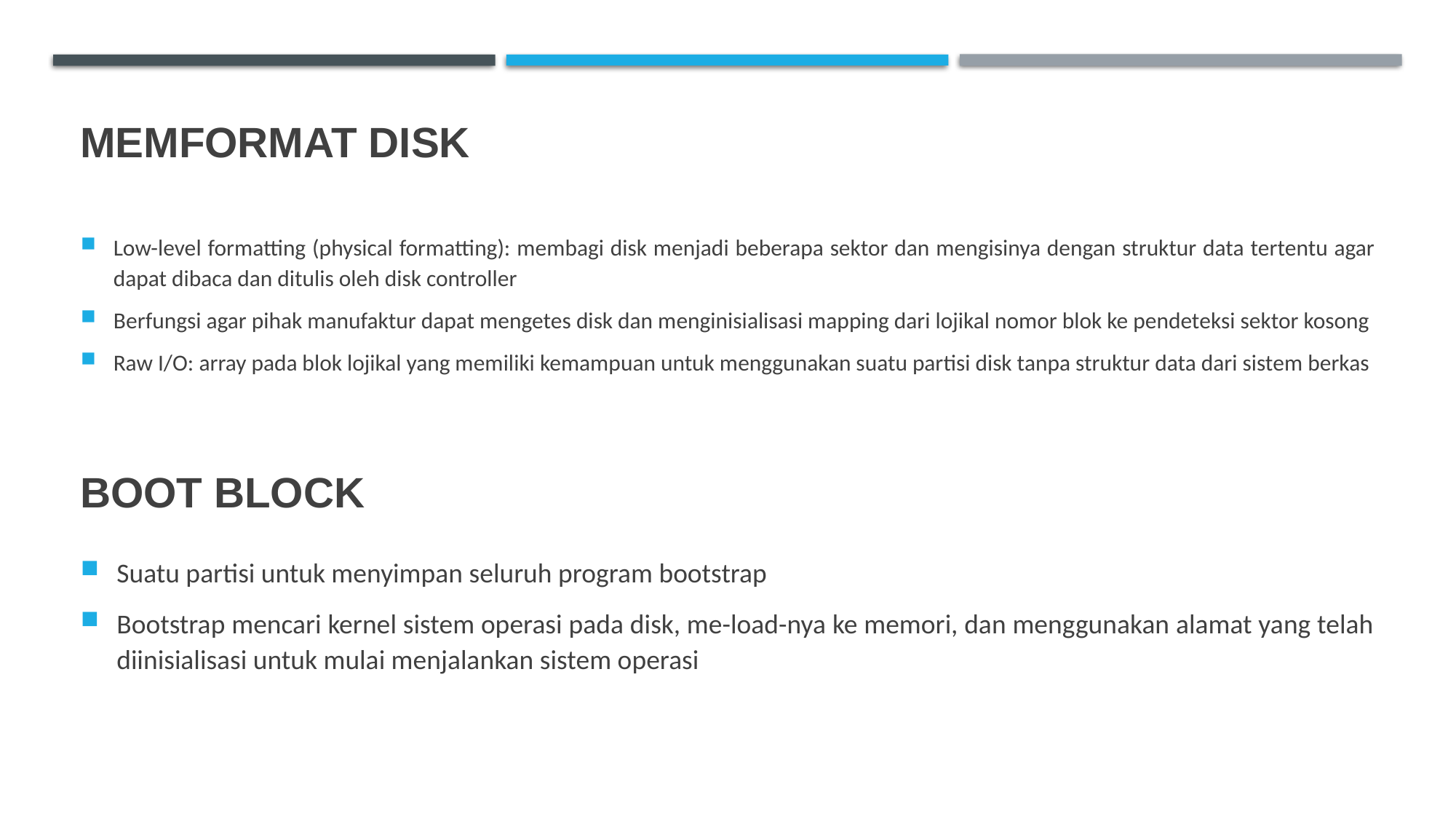

# Memformat disk
Low-level formatting (physical formatting): membagi disk menjadi beberapa sektor dan mengisinya dengan struktur data tertentu agar dapat dibaca dan ditulis oleh disk controller
Berfungsi agar pihak manufaktur dapat mengetes disk dan menginisialisasi mapping dari lojikal nomor blok ke pendeteksi sektor kosong
Raw I/O: array pada blok lojikal yang memiliki kemampuan untuk menggunakan suatu partisi disk tanpa struktur data dari sistem berkas
Boot block
Suatu partisi untuk menyimpan seluruh program bootstrap
Bootstrap mencari kernel sistem operasi pada disk, me-load-nya ke memori, dan menggunakan alamat yang telah diinisialisasi untuk mulai menjalankan sistem operasi